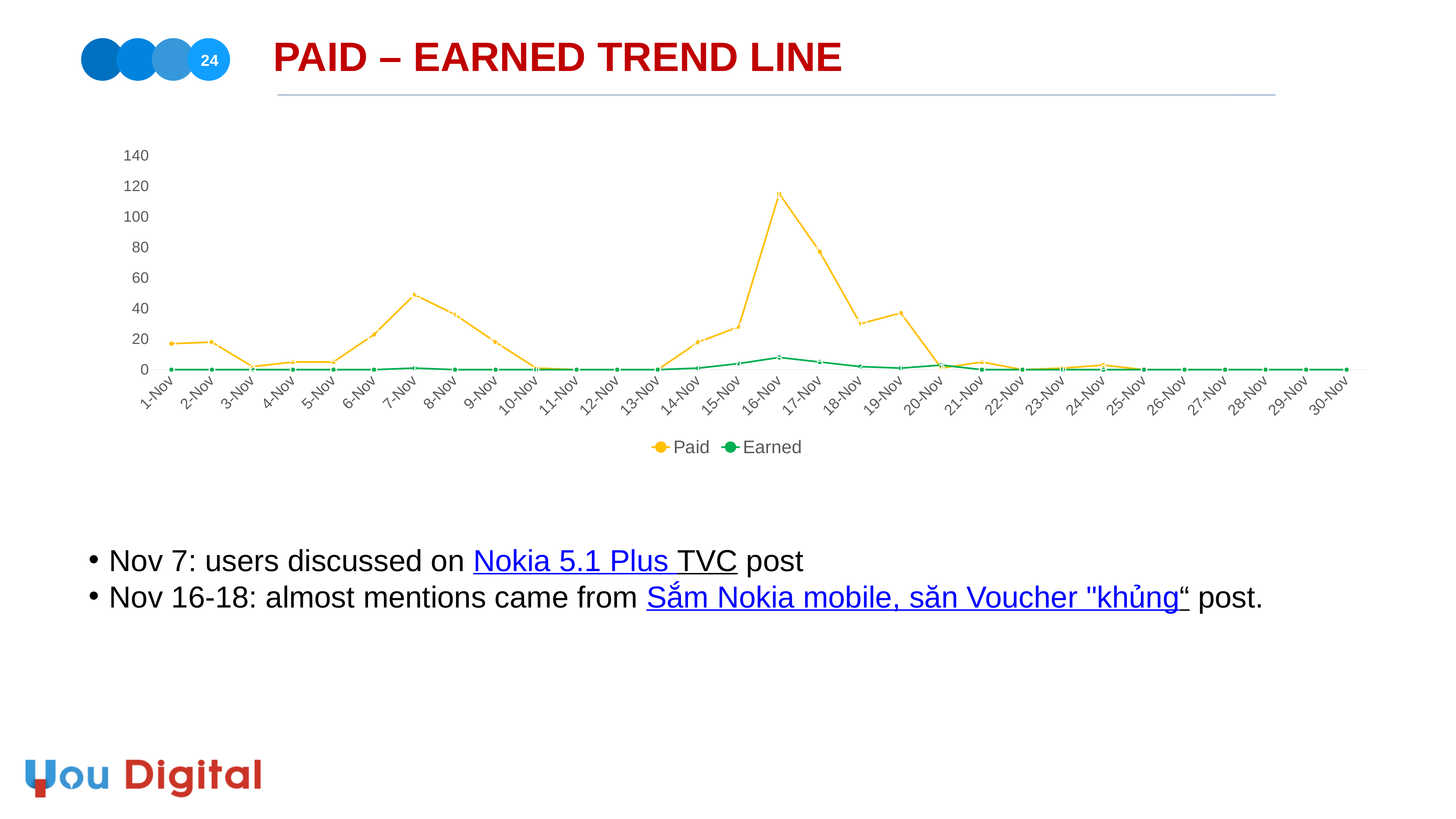

PAID – EARNED TREND LINE
24

### Chart

| Category | Paid | Earned |
|---|---|---|
| 43405 | 17.0 | 0.0 |
| 43406 | 18.0 | 0.0 |
| 43407 | 2.0 | 0.0 |
| 43408 | 5.0 | 0.0 |
| 43409 | 5.0 | 0.0 |
| 43410 | 23.0 | 0.0 |
| 43411 | 49.0 | 1.0 |
| 43412 | 36.0 | 0.0 |
| 43413 | 18.0 | 0.0 |
| 43414 | 1.0 | 0.0 |
| 43415 | 0.0 | 0.0 |
| 43416 | 0.0 | 0.0 |
| 43417 | 0.0 | 0.0 |
| 43418 | 18.0 | 1.0 |
| 43419 | 28.0 | 4.0 |
| 43420 | 115.0 | 8.0 |
| 43421 | 77.0 | 5.0 |
| 43422 | 30.0 | 2.0 |
| 43423 | 37.0 | 1.0 |
| 43424 | 1.0 | 3.0 |
| 43425 | 5.0 | 0.0 |
| 43426 | 0.0 | 0.0 |
| 43427 | 1.0 | 0.0 |
| 43428 | 3.0 | 0.0 |
| 43429 | 0.0 | 0.0 |
| 43430 | 0.0 | 0.0 |
| 43431 | 0.0 | 0.0 |
| 43432 | 0.0 | 0.0 |
| 43433 | 0.0 | 0.0 |
| 43434 | 0.0 | 0.0 |
|  | None | None |
|  | None | None |
|  | None | None |
|  | None | None |
|  | None | None |
|  | None | None |
|  | None | None |
|  | None | None |
|  | None | None |
|  | None | None |
|  | None | None |
Nov 7: users discussed on Nokia 5.1 Plus TVC post
Nov 16-18: almost mentions came from Sắm Nokia mobile, săn Voucher "khủng“ post.